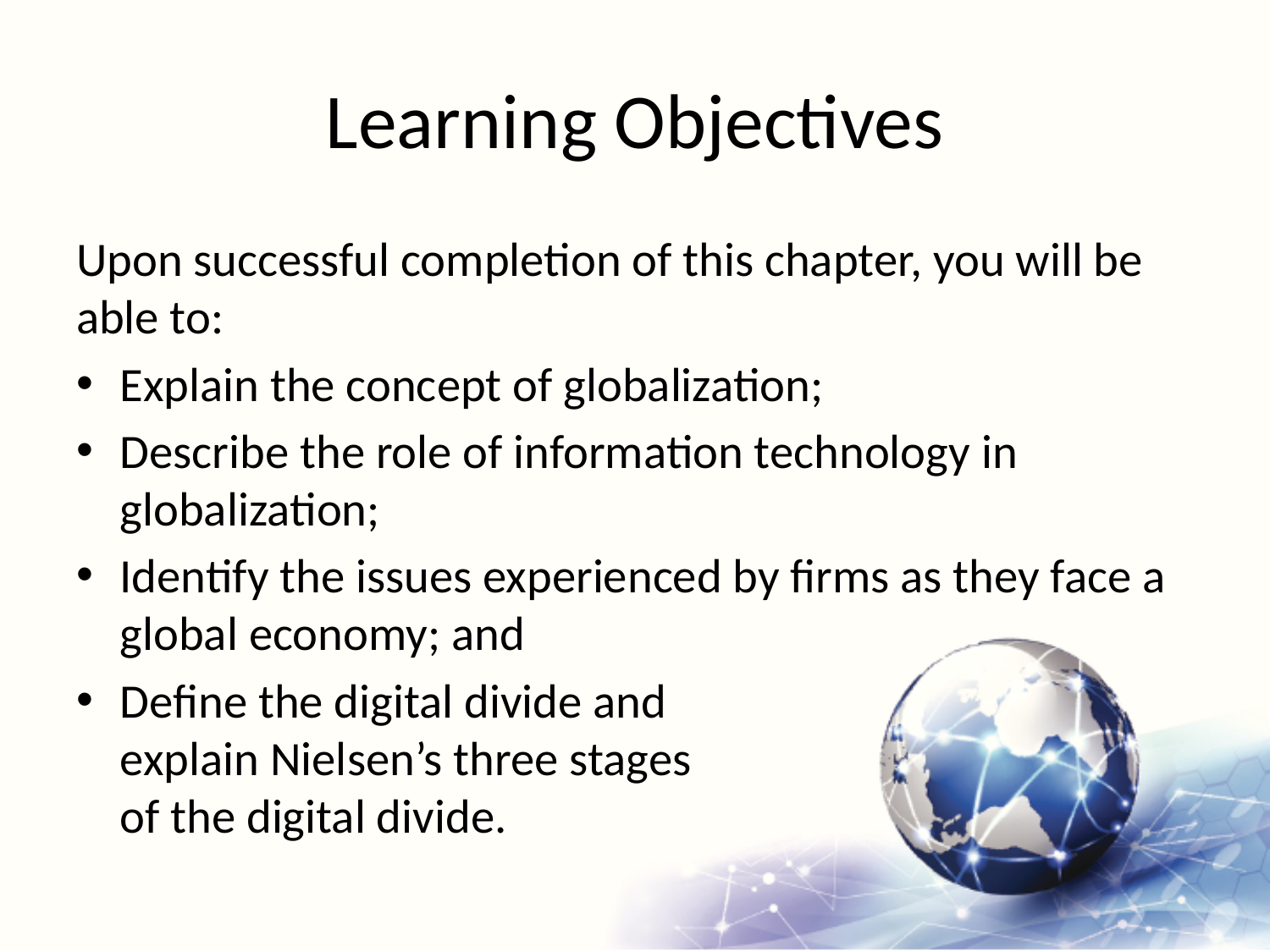

# Learning Objectives
Upon successful completion of this chapter, you will be able to:
Explain the concept of globalization;
Describe the role of information technology in globalization;
Identify the issues experienced by firms as they face a global economy; and
Define the digital divide and
explain Nielsen’s three stages
of the digital divide.